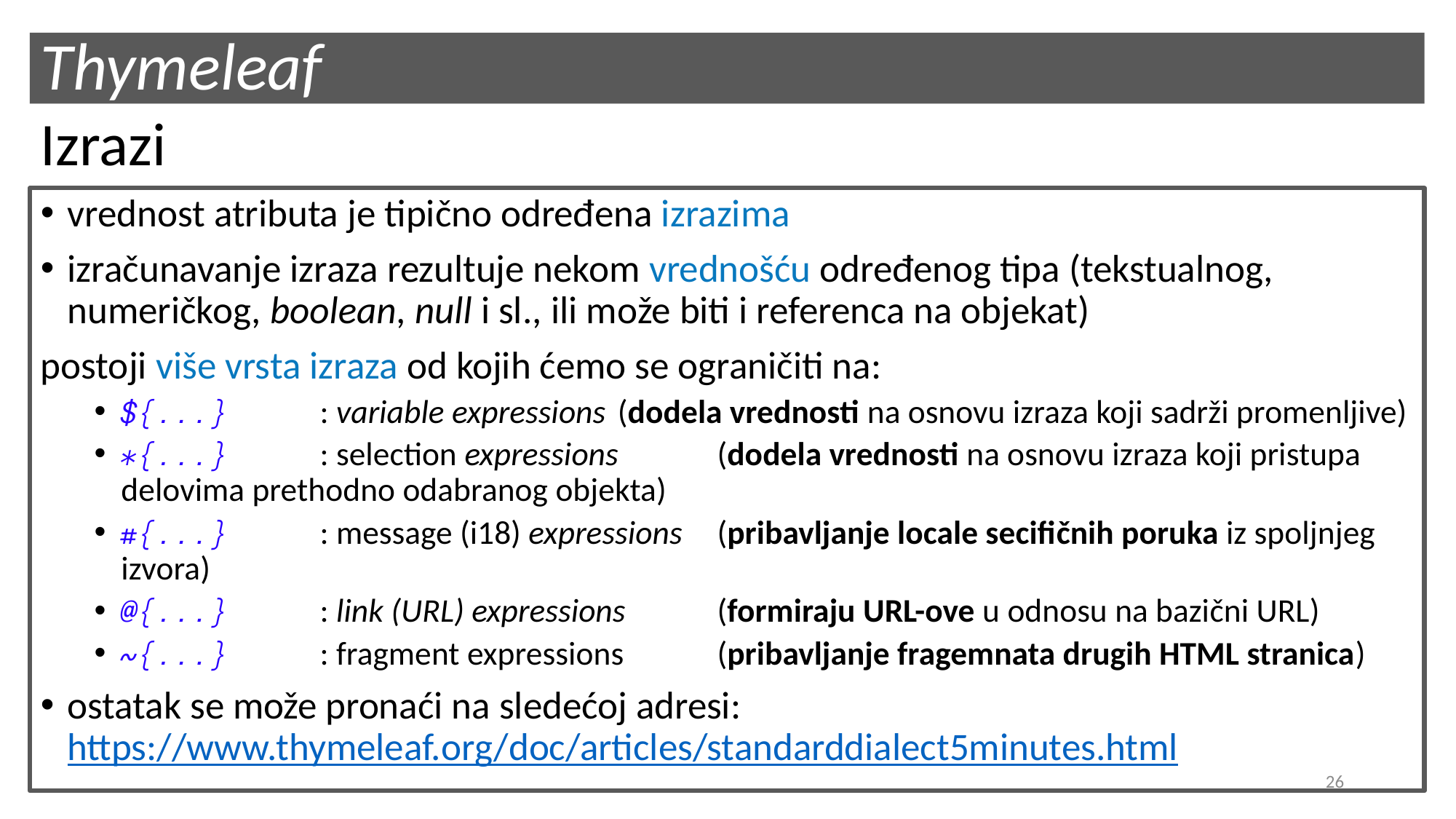

# Thymeleaf
Izrazi
vrednost atributa je tipično određena izrazima
izračunavanje izraza rezultuje nekom vrednošću određenog tipa (tekstualnog, numeričkog, boolean, null i sl., ili može biti i referenca na objekat)
postoji više vrsta izraza od kojih ćemo se ograničiti na:
${...} 	: variable expressions		(dodela vrednosti na osnovu izraza koji sadrži promenljive)
*{...} 	: selection expressions	(dodela vrednosti na osnovu izraza koji pristupa delovima prethodno odabranog objekta)
#{...} 	: message (i18) expressions	(pribavljanje locale secifičnih poruka iz spoljnjeg izvora)
@{...} 	: link (URL) expressions	(formiraju URL-ove u odnosu na bazični URL)
~{...} 	: fragment expressions	(pribavljanje fragemnata drugih HTML stranica)
ostatak se može pronaći na sledećoj adresi: https://www.thymeleaf.org/doc/articles/standarddialect5minutes.html

26